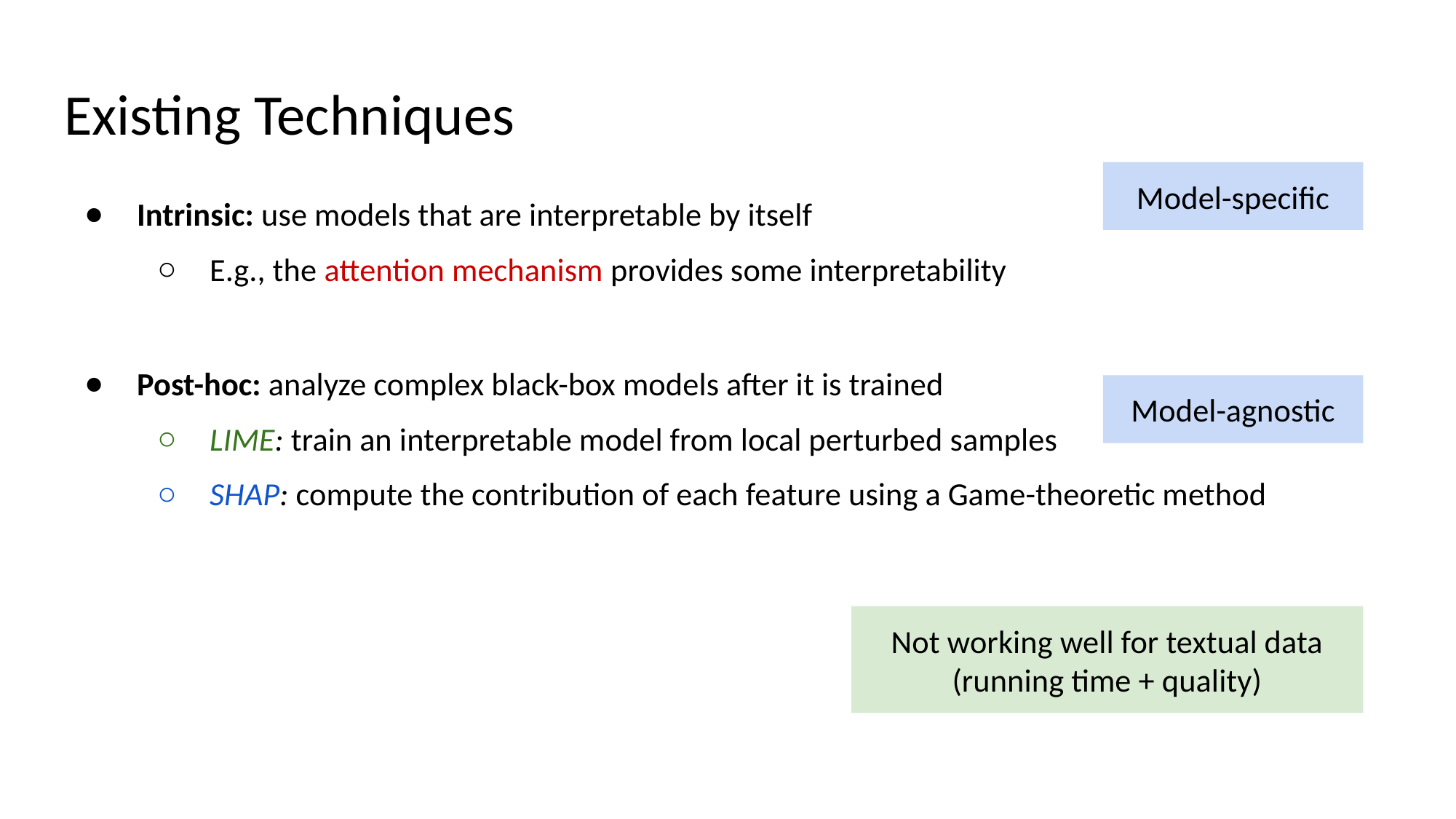

# Existing Techniques
Model-specific
Intrinsic: use models that are interpretable by itself
E.g., the attention mechanism provides some interpretability

Post-hoc: analyze complex black-box models after it is trained
LIME: train an interpretable model from local perturbed samples
SHAP: compute the contribution of each feature using a Game-theoretic method
Model-agnostic
Not working well for textual data (running time + quality)